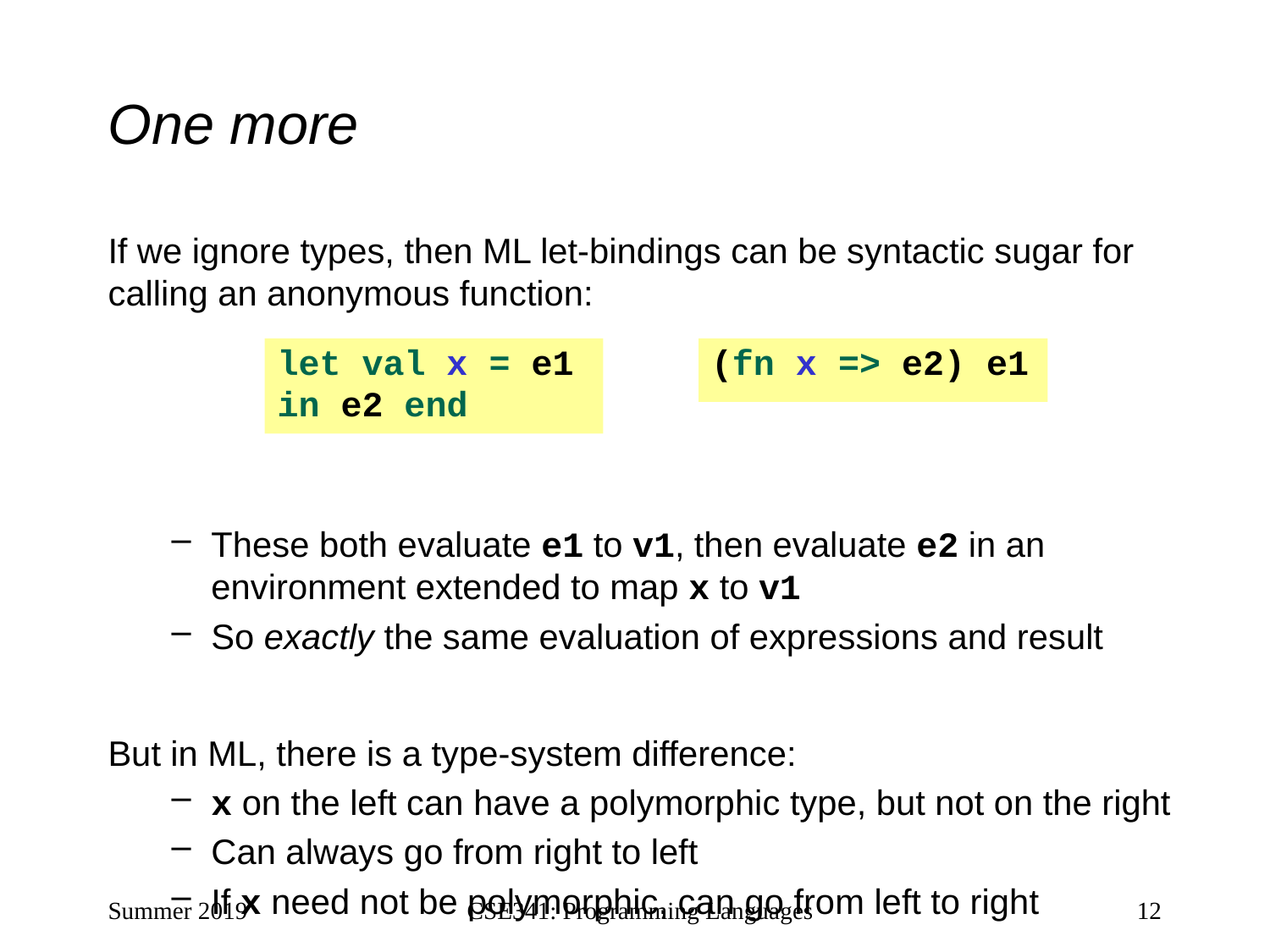

# One more
If we ignore types, then ML let-bindings can be syntactic sugar for calling an anonymous function:

These both evaluate e1 to v1, then evaluate e2 in an environment extended to map x to v1
So exactly the same evaluation of expressions and result

But in ML, there is a type-system difference:
x on the left can have a polymorphic type, but not on the right
Can always go from right to left
If x need not be polymorphic, can go from left to right

let val x = e1
in e2 end

(fn x => e2) e1
Summer 2019
CSE341: Programming Languages
12